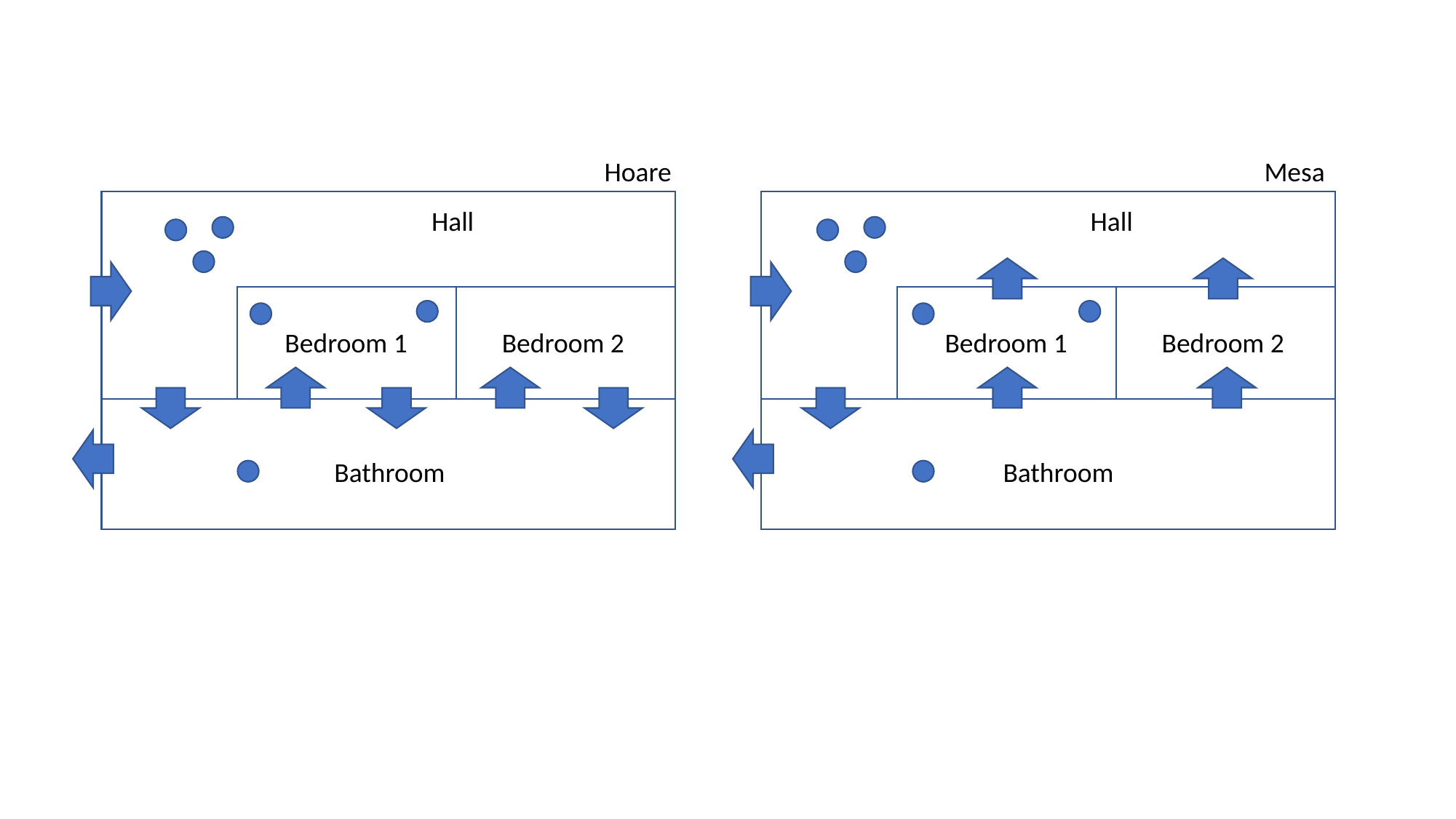

Hoare
Mesa

Hall
Hall

Bedroom 1
Bedroom 2
Bedroom 1
Bedroom 2

Bathroom
Bathroom